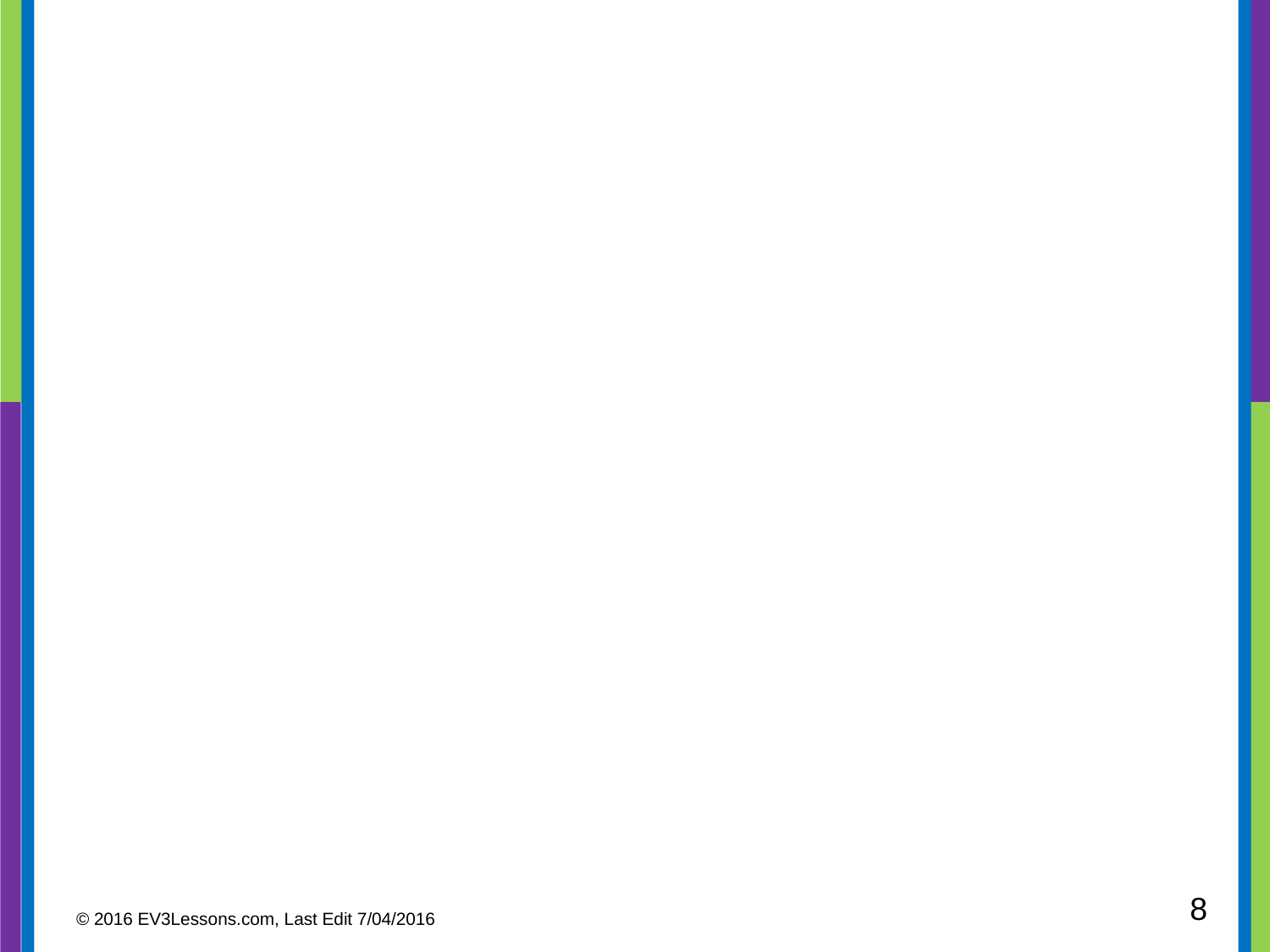

#
8
© 2016 EV3Lessons.com, Last Edit 7/04/2016